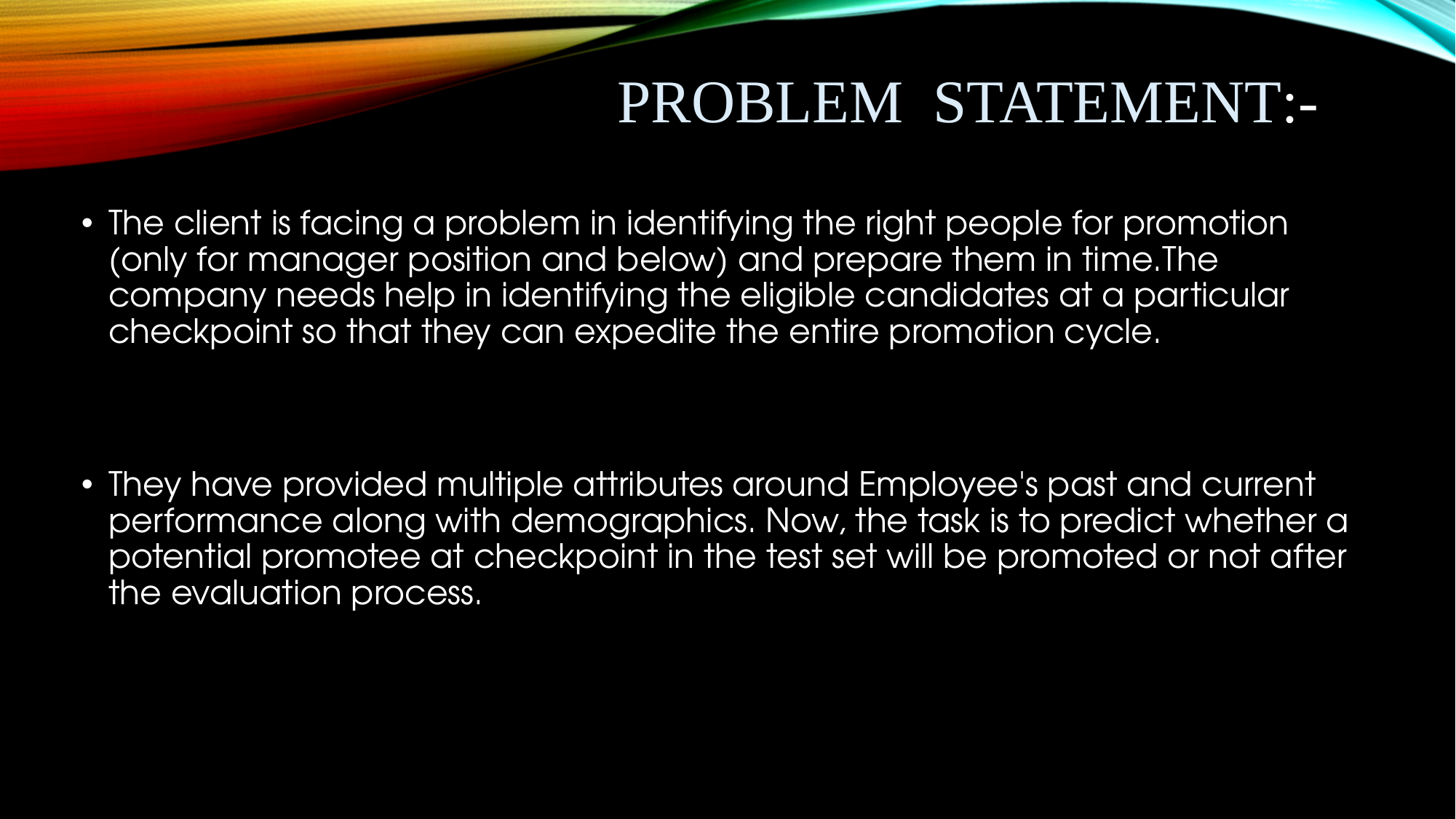

# Problem  statement:-
The client is facing a problem in identifying the right people for promotion (only for manager position and below) and prepare them in time.The company needs help in identifying the eligible candidates at a particular checkpoint so that they can expedite the entire promotion cycle.

They have provided multiple attributes around Employee's past and current performance along with demographics. Now, the task is to predict whether a potential promotee at checkpoint in the test set will be promoted or not after the evaluation process.